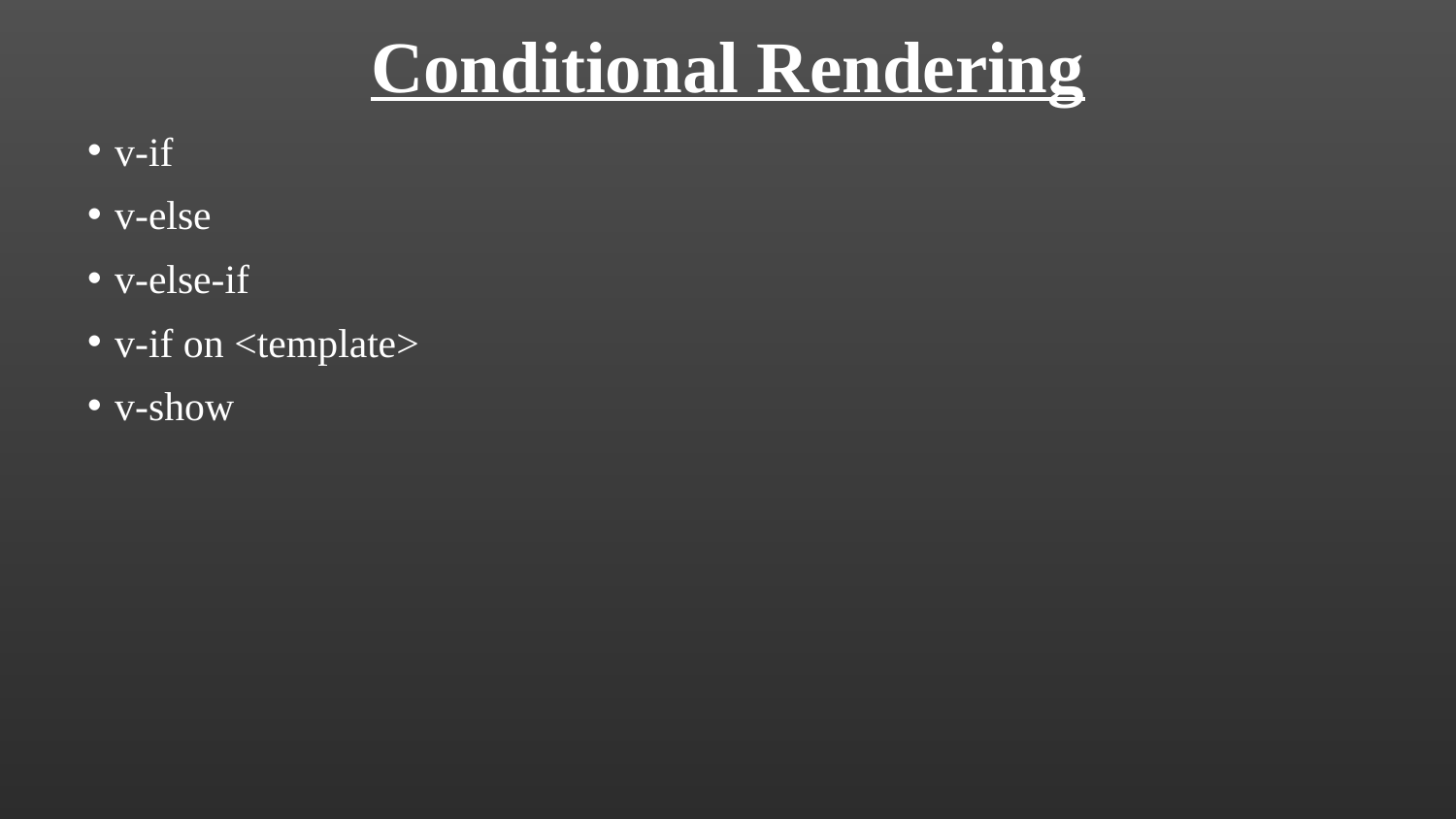

Conditional Rendering
v-if
v-else
v-else-if
v-if on <template>
v-show